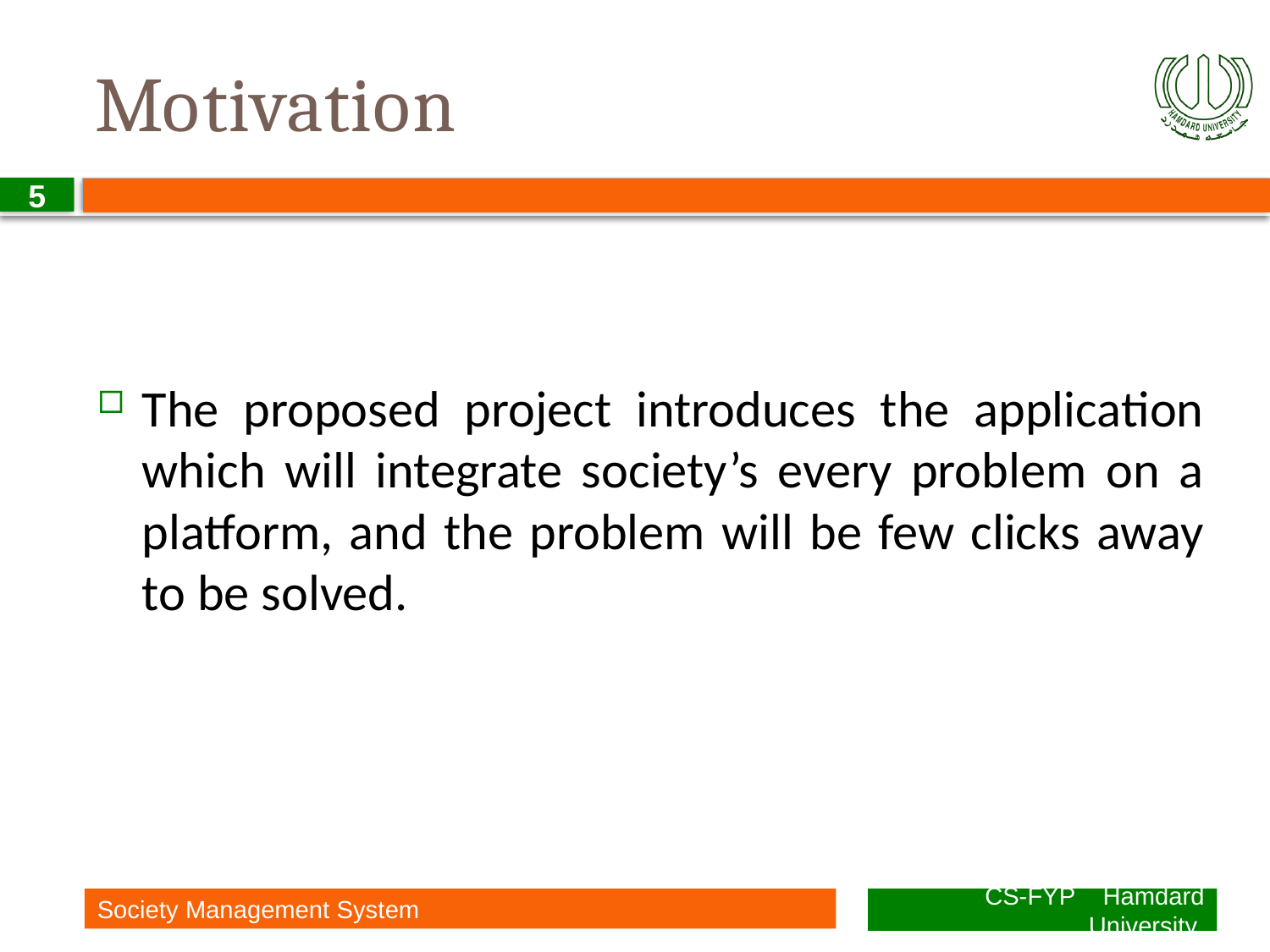

# Motivation
5

The proposed project introduces the application which will integrate society’s every problem on a platform, and the problem will be few clicks away to be solved.
Society Management System
CS-FYP    Hamdard University